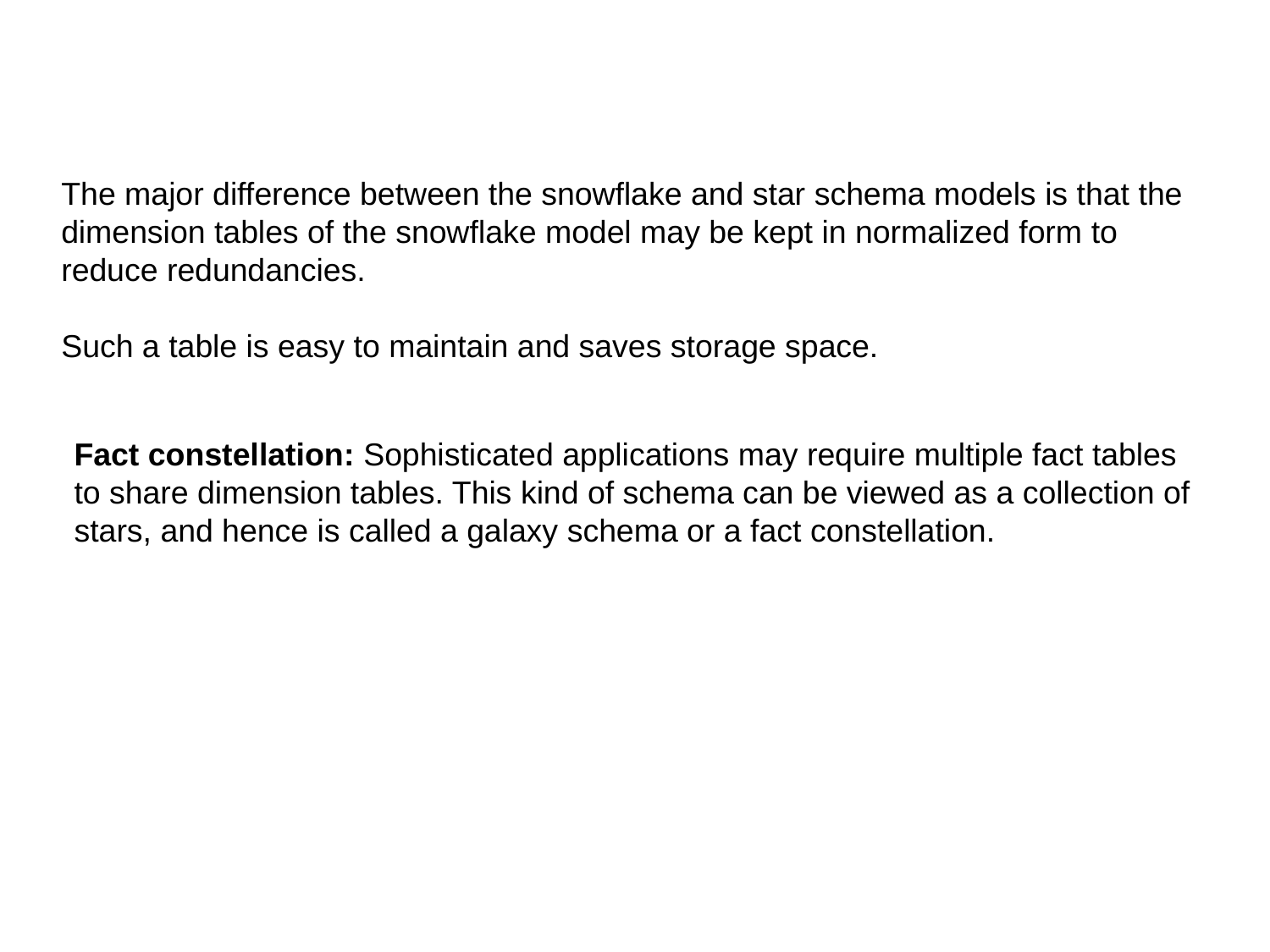

The major difference between the snowﬂake and star schema models is that the dimension tables of the snowﬂake model may be kept in normalized form to reduce redundancies.

Such a table is easy to maintain and saves storage space.
Fact constellation: Sophisticated applications may require multiple fact tables to share dimension tables. This kind of schema can be viewed as a collection of stars, and hence is called a galaxy schema or a fact constellation.